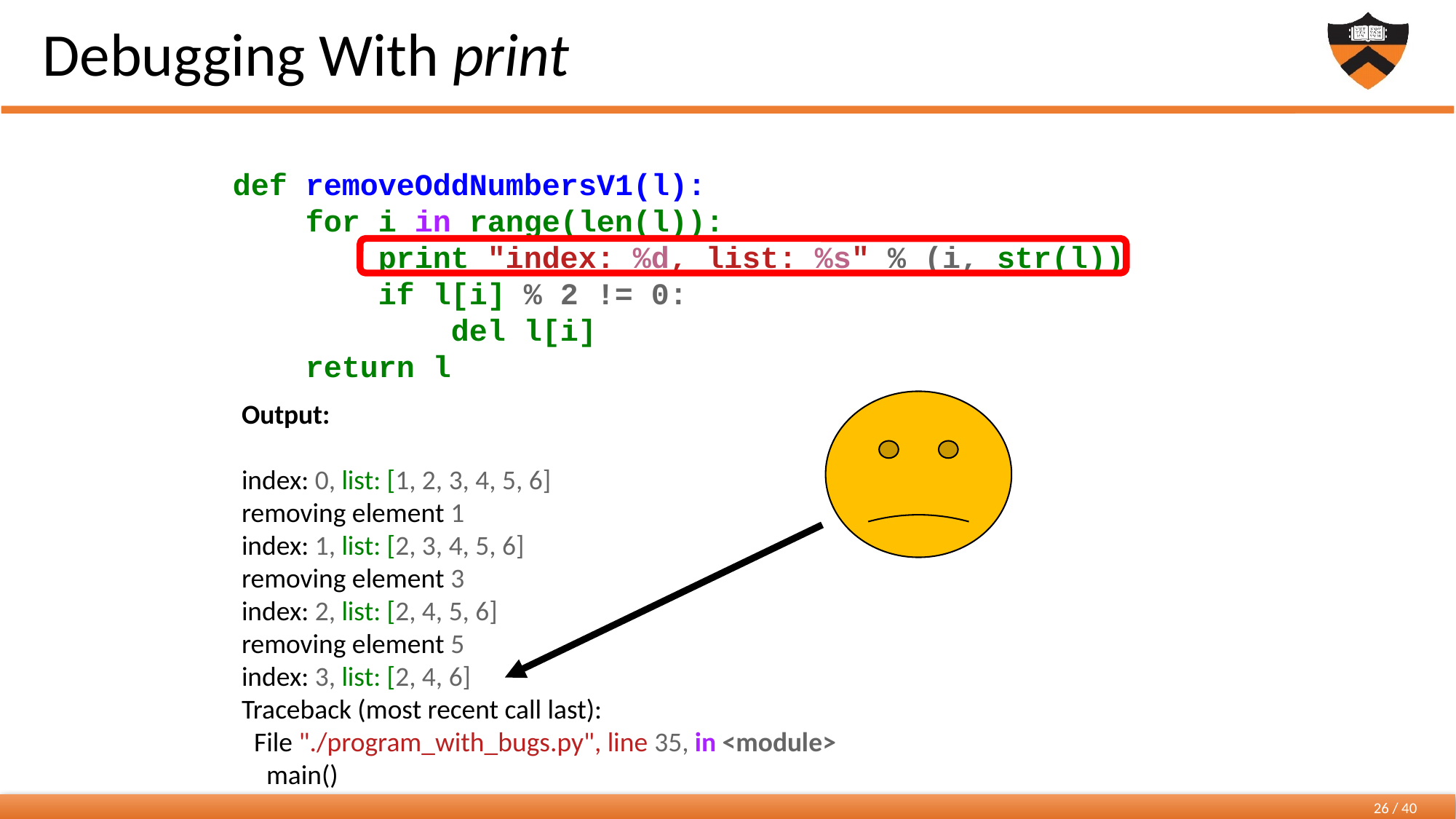

# Debugging With print
def removeOddNumbersV1(l):
    for i in range(len(l)):
        print "index: %d, list: %s" % (i, str(l))
        if l[i] % 2 != 0:
            del l[i]
    return l

Output:

index: 0, list: [1, 2, 3, 4, 5, 6]
removing element 1
index: 1, list: [2, 3, 4, 5, 6]
removing element 3
index: 2, list: [2, 4, 5, 6]
removing element 5
index: 3, list: [2, 4, 6]
Traceback (most recent call last):
  File "./program_with_bugs.py", line 35, in <module>
    main()

26 / 40